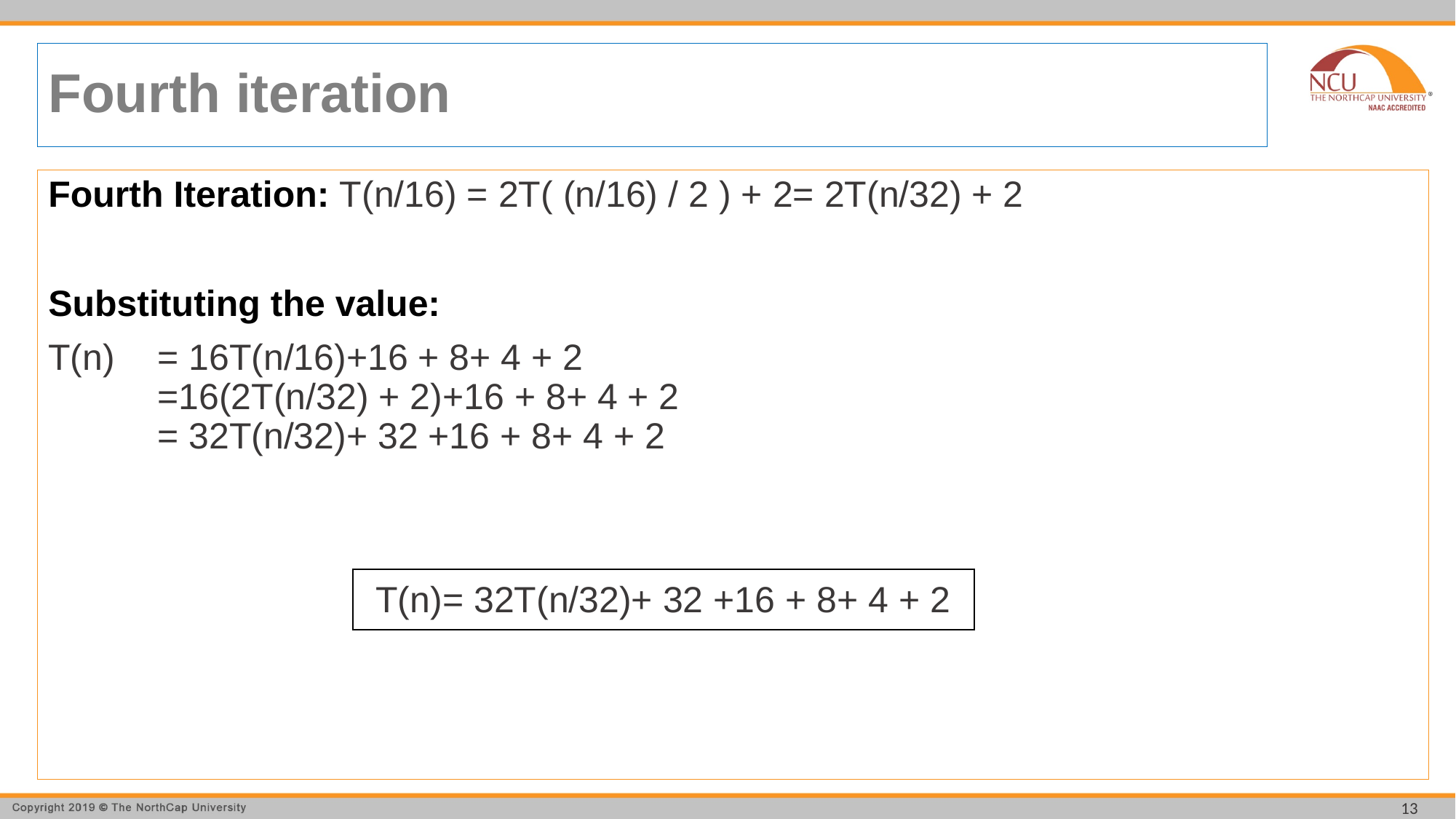

# Fourth iteration
Fourth Iteration: T(n/16) = 2T( (n/16) / 2 ) + 2= 2T(n/32) + 2

Substituting the value:
T(n) 	= 16T(n/16)+16 + 8+ 4 + 2
	=16(2T(n/32) + 2)+16 + 8+ 4 + 2
	= 32T(n/32)+ 32 +16 + 8+ 4 + 2

			T(n)= 32T(n/32)+ 32 +16 + 8+ 4 + 2

13